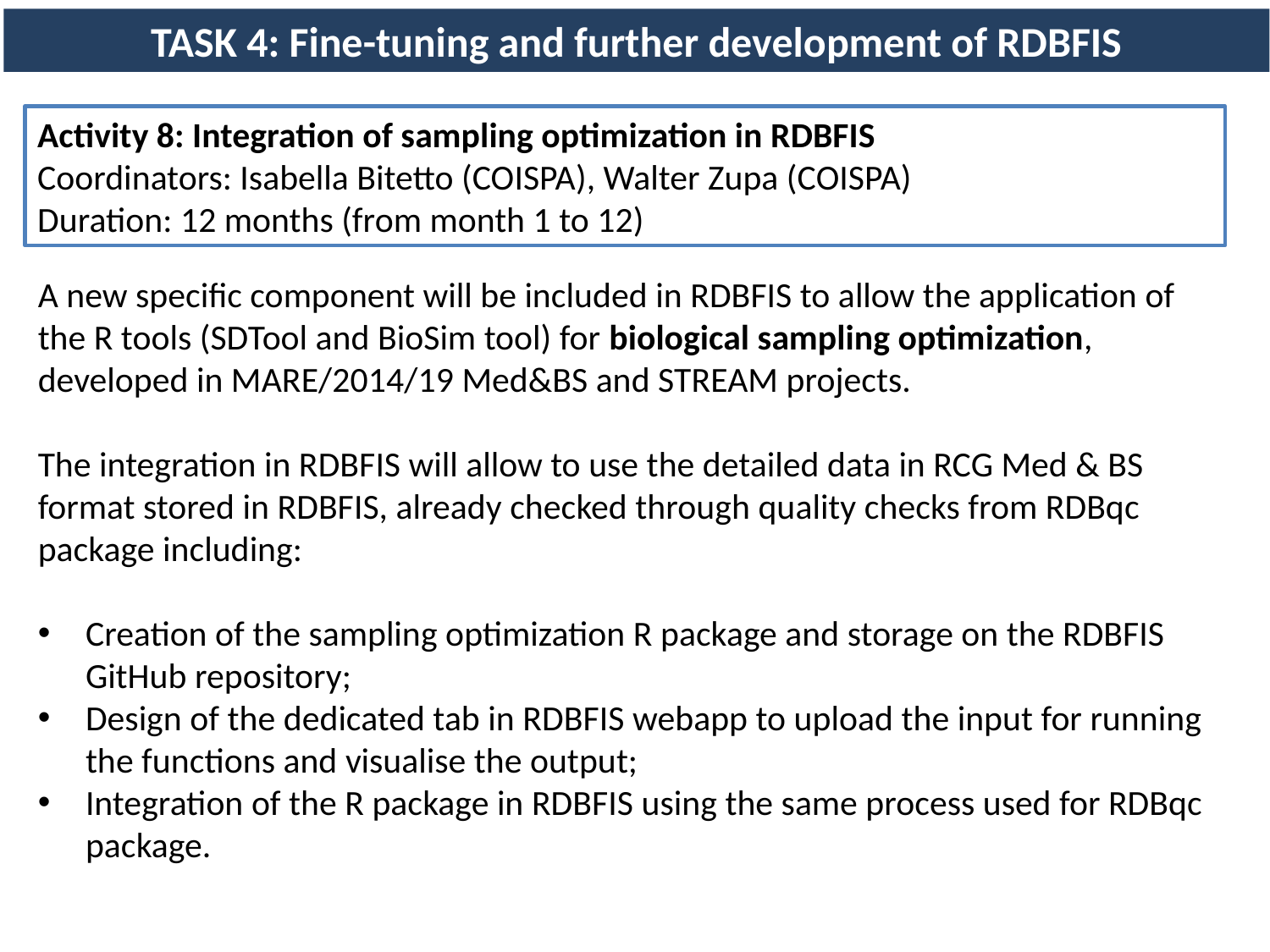

TASK 4: Fine-tuning and further development of RDBFIS
Activity 8: Integration of sampling optimization in RDBFIS
Coordinators: Isabella Bitetto (COISPA), Walter Zupa (COISPA)
Duration: 12 months (from month 1 to 12)
A new specific component will be included in RDBFIS to allow the application of the R tools (SDTool and BioSim tool) for biological sampling optimization, developed in MARE/2014/19 Med&BS and STREAM projects.

The integration in RDBFIS will allow to use the detailed data in RCG Med & BS format stored in RDBFIS, already checked through quality checks from RDBqc package including:

Creation of the sampling optimization R package and storage on the RDBFIS GitHub repository;
Design of the dedicated tab in RDBFIS webapp to upload the input for running the functions and visualise the output;
Integration of the R package in RDBFIS using the same process used for RDBqc package.